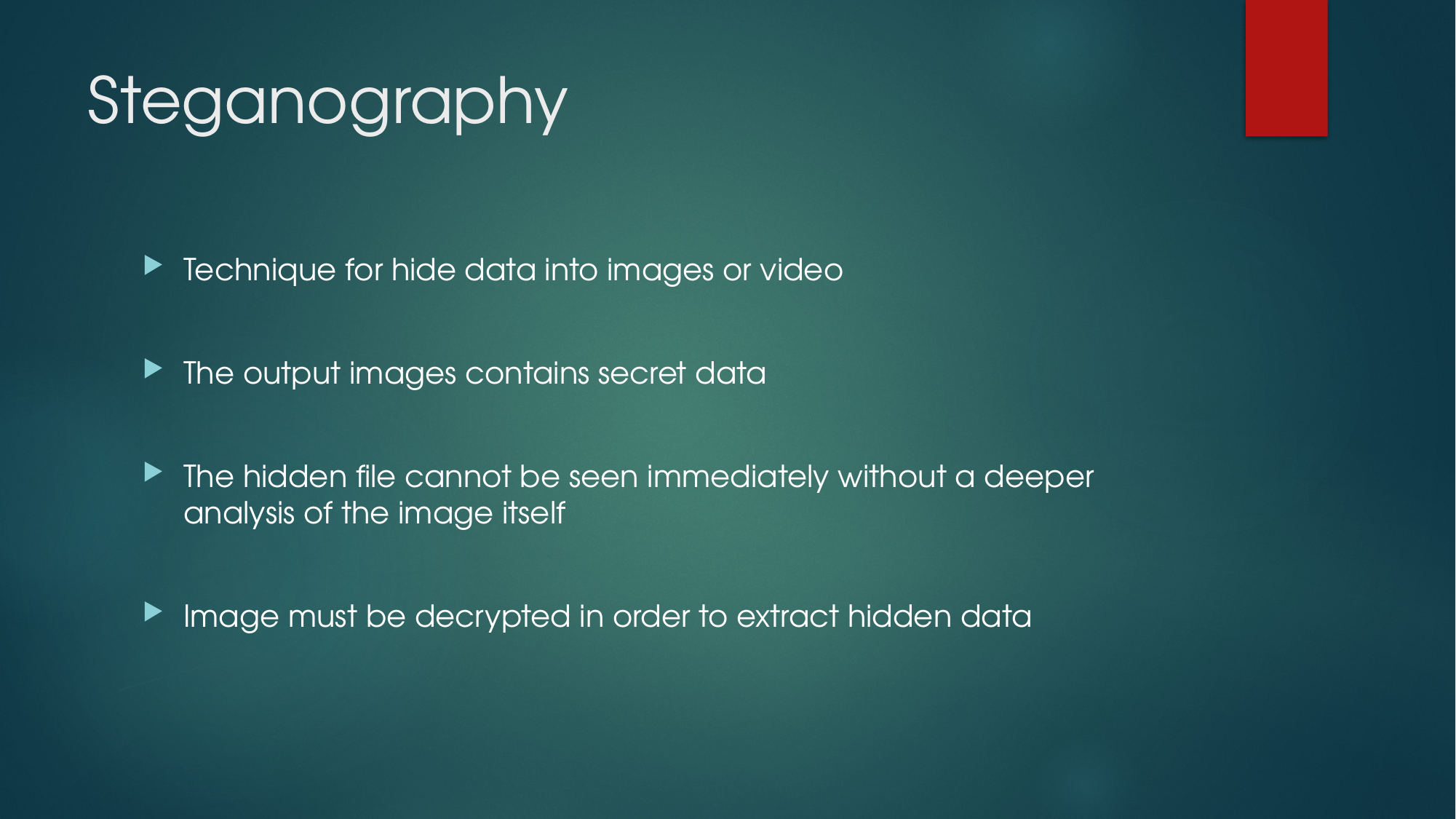

Steganography
Technique for hide data into images or video

The output images contains secret data

The hidden file cannot be seen immediately without a deeper analysis of the image itself

Image must be decrypted in order to extract hidden data